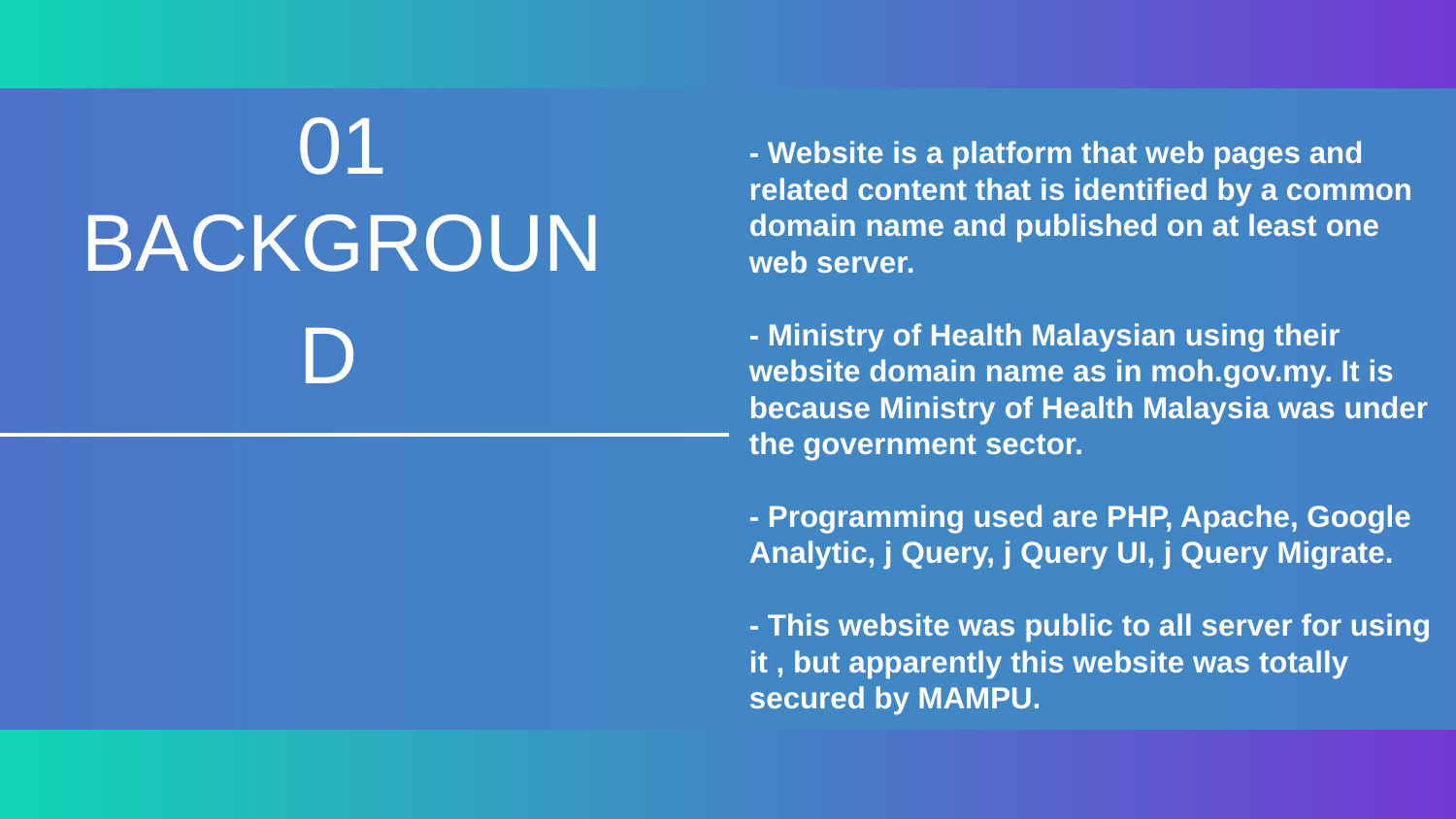

- Website is a platform that web pages and related content that is identified by a common domain name and published on at least one web server.

- Ministry of Health Malaysian using their website domain name as in moh.gov.my. It is because Ministry of Health Malaysia was under the government sector.

- Programming used are PHP, Apache, Google Analytic, j Query, j Query UI, j Query Migrate.

- This website was public to all server for using it , but apparently this website was totally secured by MAMPU.

# 01 BACKGROUND